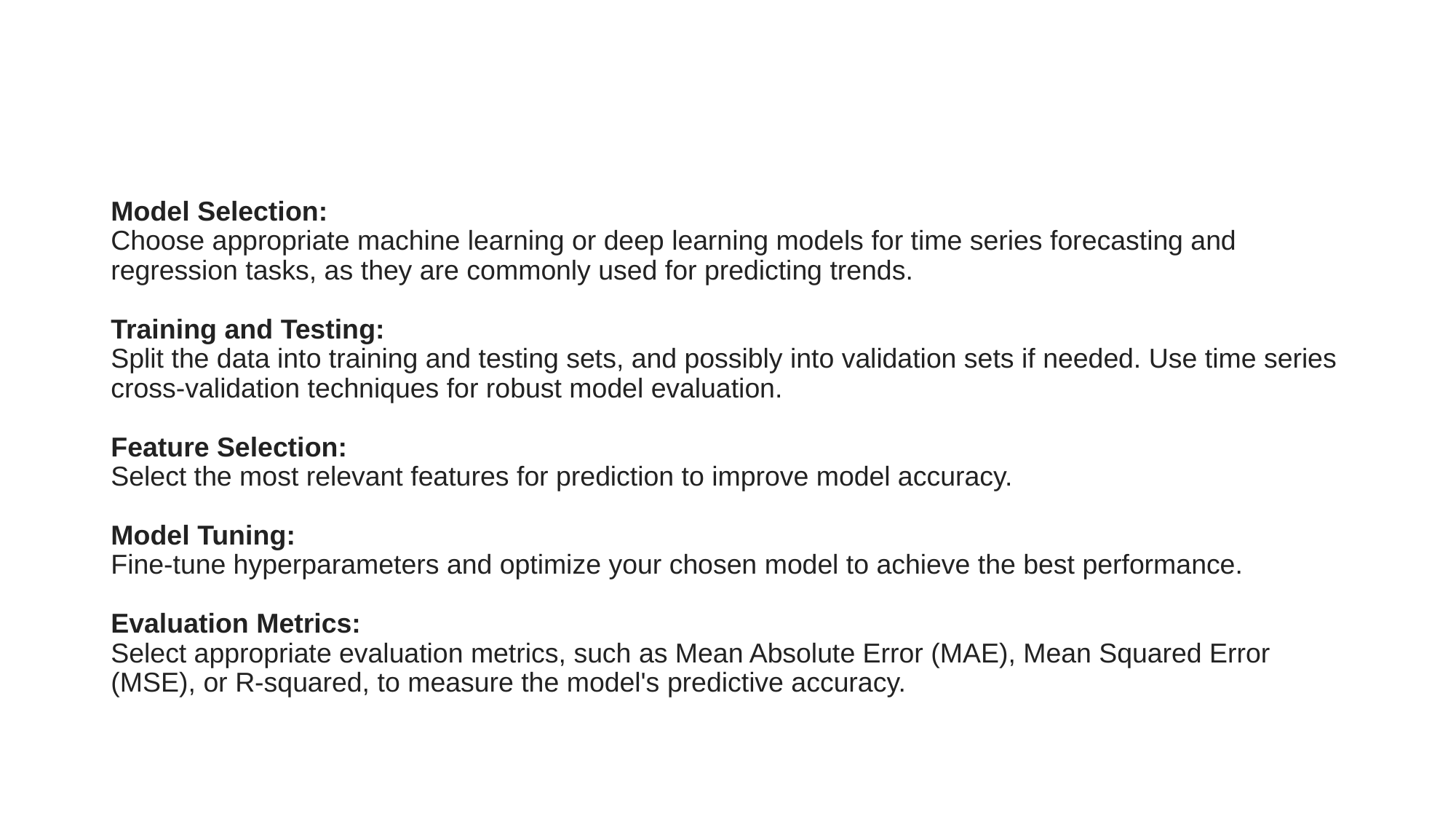

# Model Selection: Choose appropriate machine learning or deep learning models for time series forecasting and regression tasks, as they are commonly used for predicting trends. Training and Testing: Split the data into training and testing sets, and possibly into validation sets if needed. Use time series cross-validation techniques for robust model evaluation. Feature Selection: Select the most relevant features for prediction to improve model accuracy. Model Tuning: Fine-tune hyperparameters and optimize your chosen model to achieve the best performance. Evaluation Metrics: Select appropriate evaluation metrics, such as Mean Absolute Error (MAE), Mean Squared Error (MSE), or R-squared, to measure the model's predictive accuracy.